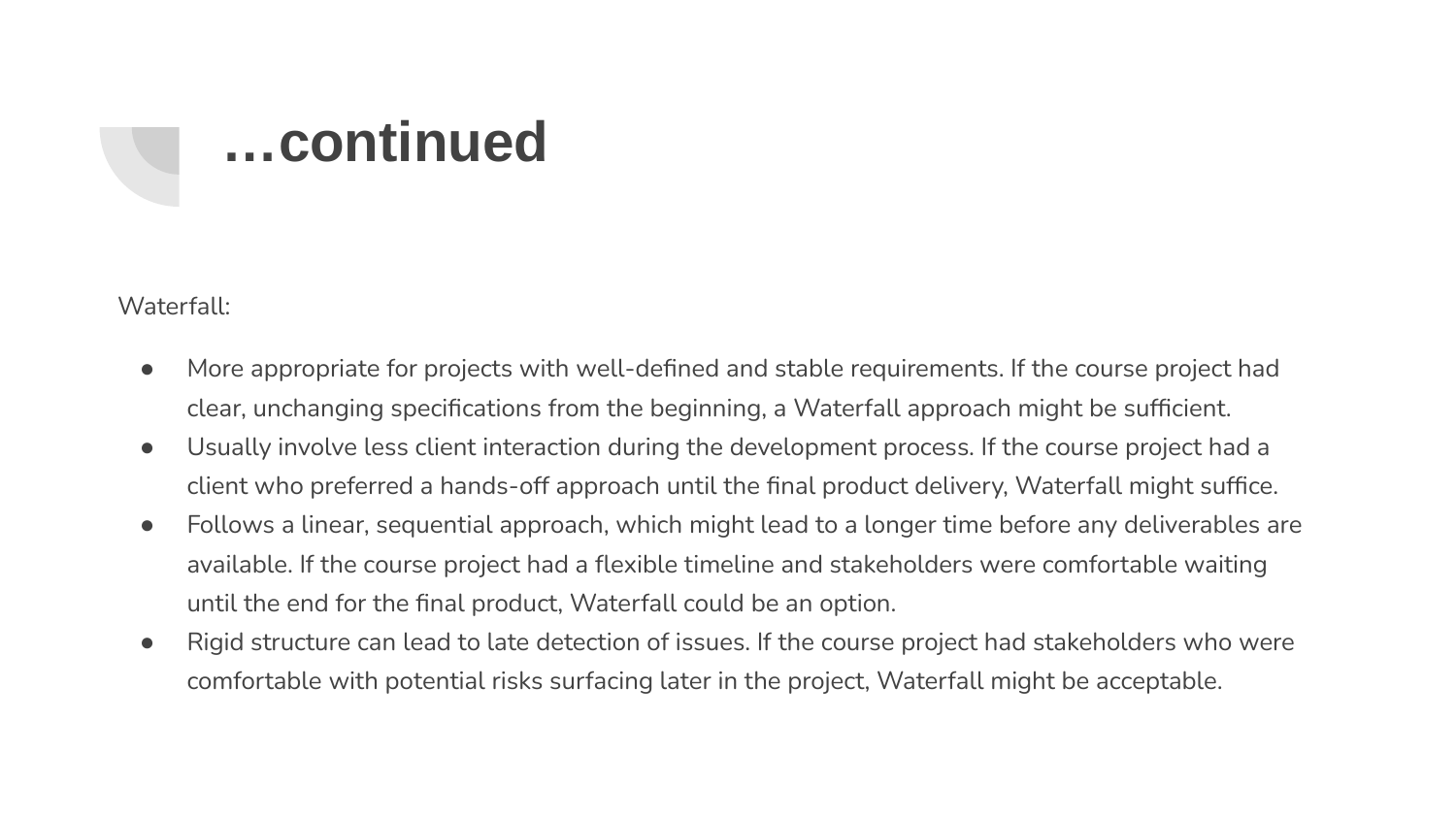

# …continued
Waterfall:
More appropriate for projects with well-defined and stable requirements. If the course project had clear, unchanging specifications from the beginning, a Waterfall approach might be sufficient.
Usually involve less client interaction during the development process. If the course project had a client who preferred a hands-off approach until the final product delivery, Waterfall might suffice.
Follows a linear, sequential approach, which might lead to a longer time before any deliverables are available. If the course project had a flexible timeline and stakeholders were comfortable waiting until the end for the final product, Waterfall could be an option.
Rigid structure can lead to late detection of issues. If the course project had stakeholders who were comfortable with potential risks surfacing later in the project, Waterfall might be acceptable.